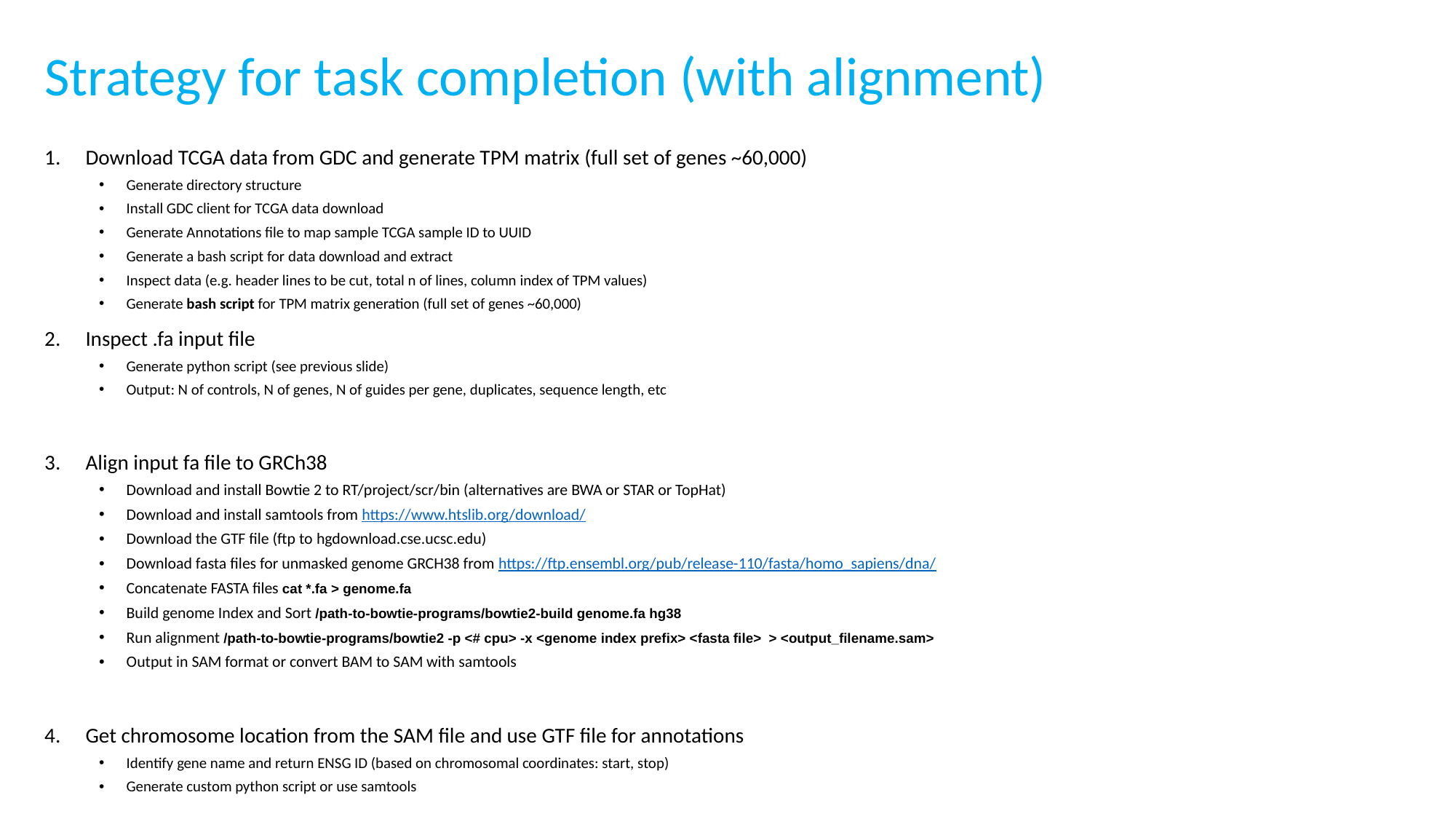

# Strategy for task completion (with alignment)
Download TCGA data from GDC and generate TPM matrix (full set of genes ~60,000)
Generate directory structure
Install GDC client for TCGA data download
Generate Annotations file to map sample TCGA sample ID to UUID
Generate a bash script for data download and extract
Inspect data (e.g. header lines to be cut, total n of lines, column index of TPM values)
Generate bash script for TPM matrix generation (full set of genes ~60,000)
Inspect .fa input file
Generate python script (see previous slide)
Output: N of controls, N of genes, N of guides per gene, duplicates, sequence length, etc

Align input fa file to GRCh38
Download and install Bowtie 2 to RT/project/scr/bin (alternatives are BWA or STAR or TopHat)
Download and install samtools from https://www.htslib.org/download/
Download the GTF file (ftp to hgdownload.cse.ucsc.edu)
Download fasta files for unmasked genome GRCH38 from https://ftp.ensembl.org/pub/release-110/fasta/homo_sapiens/dna/
Concatenate FASTA files cat *.fa > genome.fa
Build genome Index and Sort /path-to-bowtie-programs/bowtie2-build genome.fa hg38
Run alignment /path-to-bowtie-programs/bowtie2 -p <# cpu> -x <genome index prefix> <fasta file>  > <output_filename.sam>
Output in SAM format or convert BAM to SAM with samtools

Get chromosome location from the SAM file and use GTF file for annotations
Identify gene name and return ENSG ID (based on chromosomal coordinates: start, stop)
Generate custom python script or use samtools